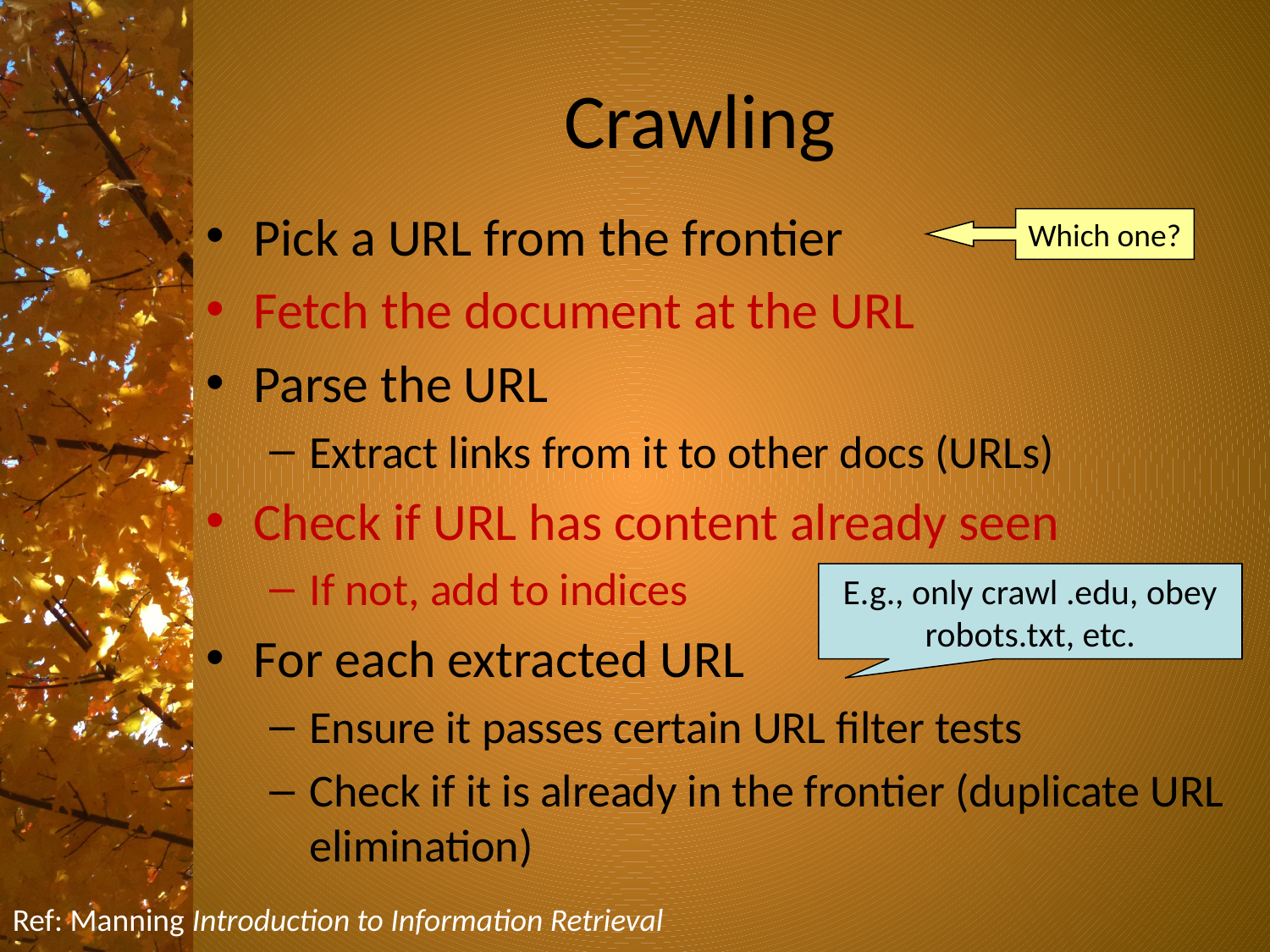

# Crawling
Pick a URL from the frontier
Fetch the document at the URL
Parse the URL
Extract links from it to other docs (URLs)
Check if URL has content already seen
If not, add to indices
For each extracted URL
Ensure it passes certain URL filter tests
Check if it is already in the frontier (duplicate URL elimination)

Which one?
E.g., only crawl .edu, obey robots.txt, etc.
Ref: Manning Introduction to Information Retrieval